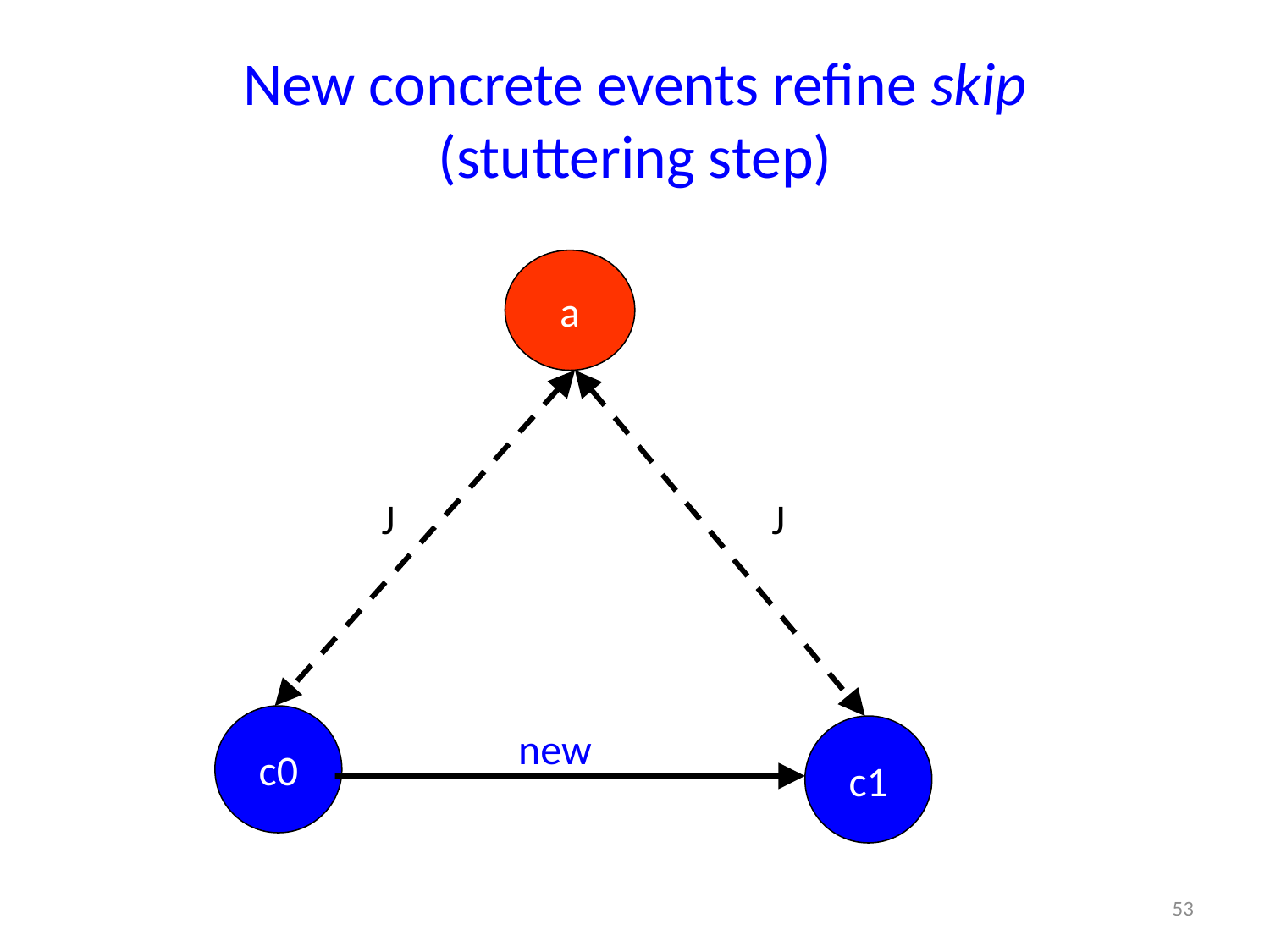

# New concrete events refine skip (stuttering step)

a

J
J
c0
new
c1

53